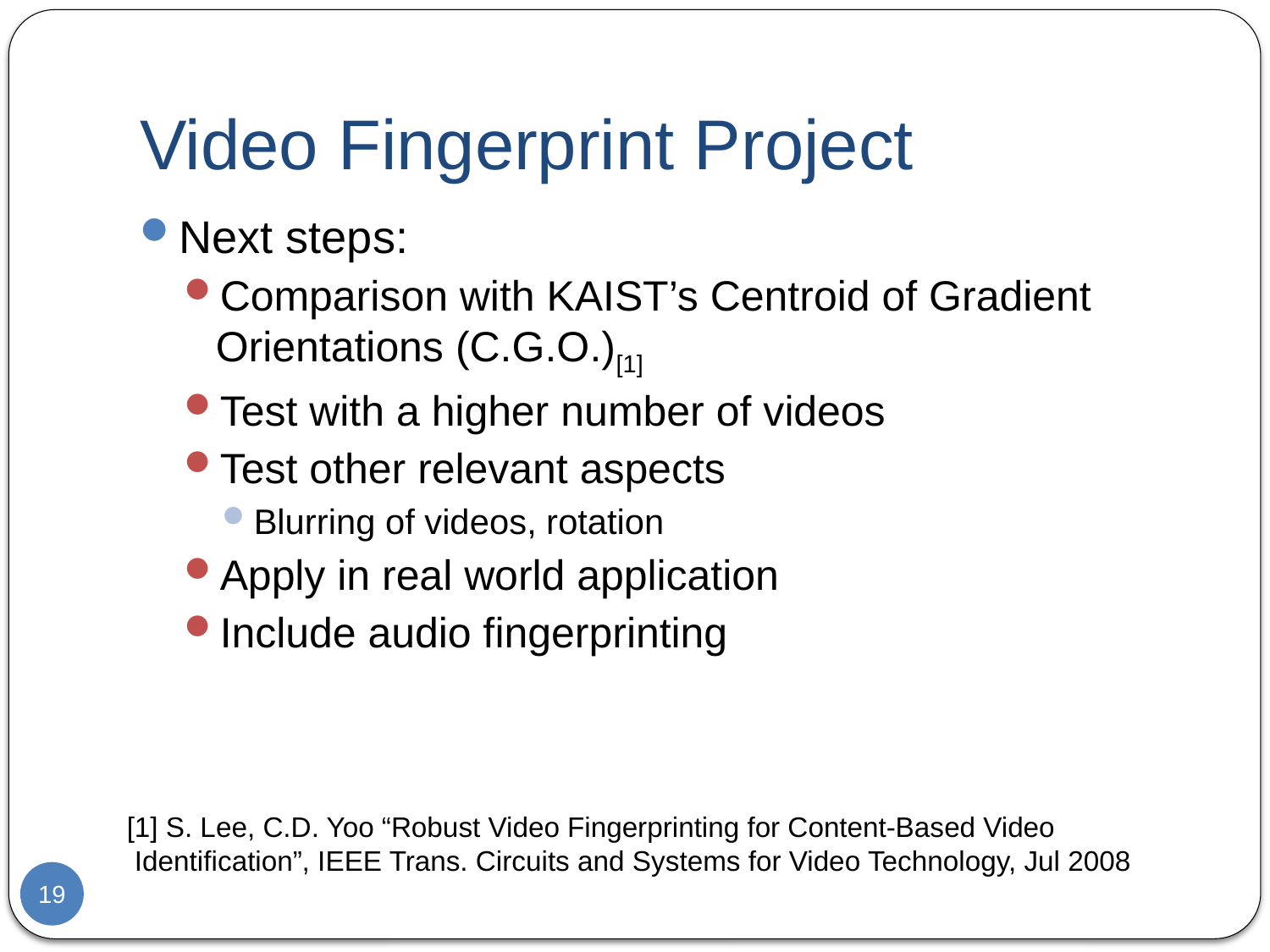

# Video Fingerprint Project
Next steps:
Comparison with KAIST’s Centroid of Gradient Orientations (C.G.O.)[1]
Test with a higher number of videos
Test other relevant aspects
Blurring of videos, rotation
Apply in real world application
Include audio fingerprinting
[1] S. Lee, C.D. Yoo “Robust Video Fingerprinting for Content-Based Video
 Identification”, IEEE Trans. Circuits and Systems for Video Technology, Jul 2008
19